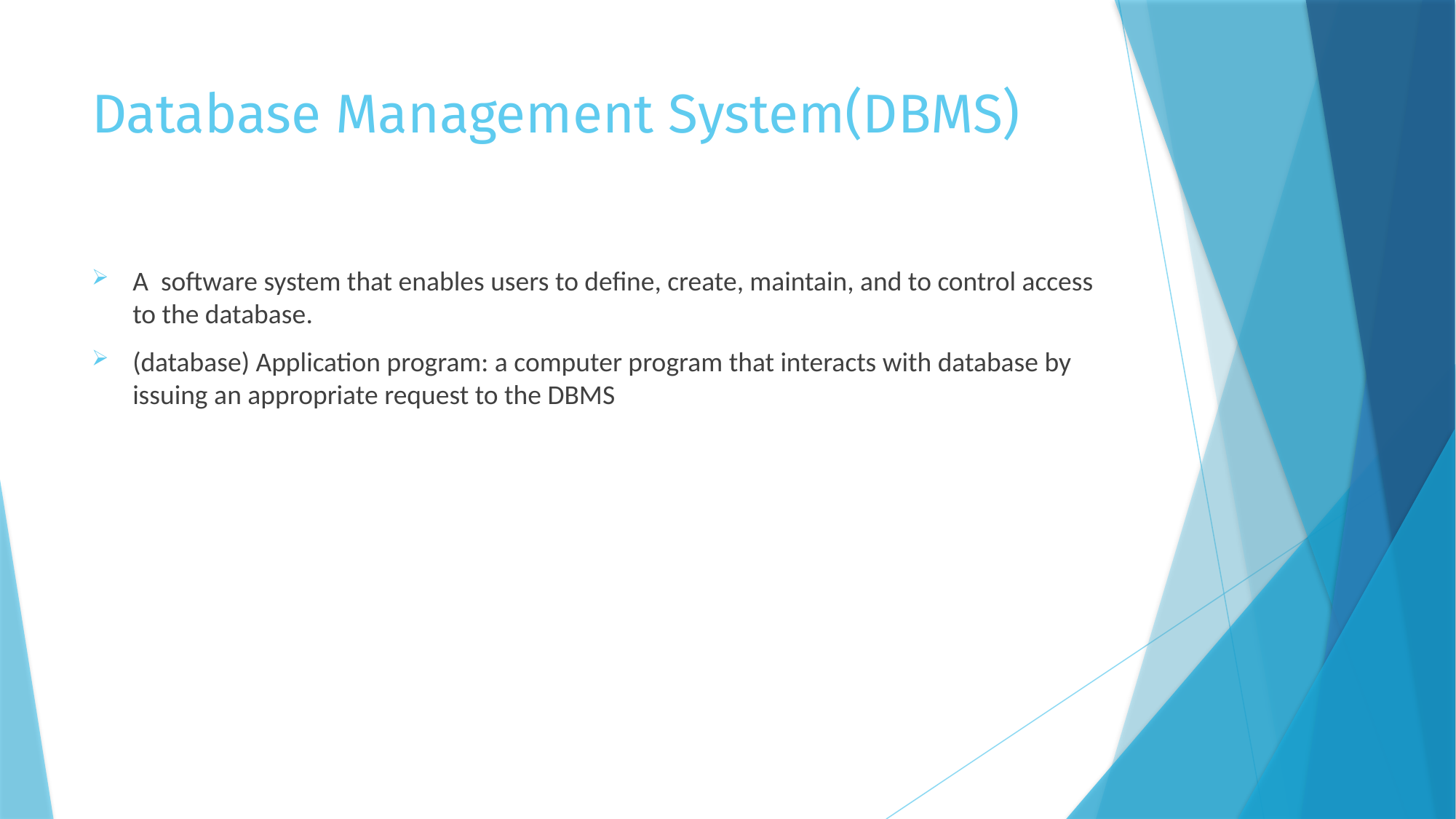

# Database Management System(DBMS)
A  software system that enables users to define, create, maintain, and to control access to the database.
(database) Application program: a computer program that interacts with database by issuing an appropriate request to the DBMS